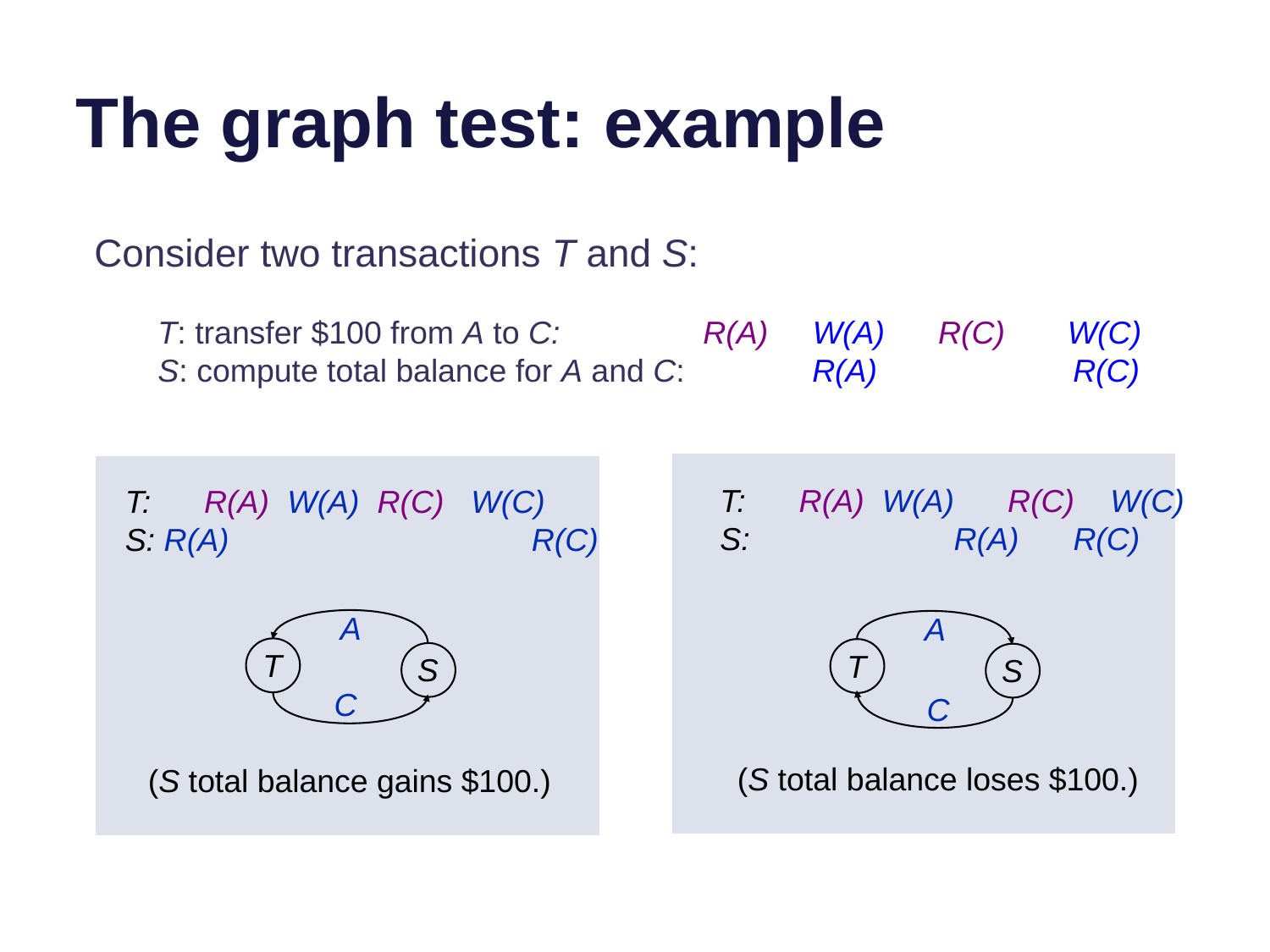

# The graph test: example
Consider two transactions T and S:

T: transfer $100 from A to C:	              R(A)     W(A)      R(C)       W(C)
S: compute total balance for A and C: 	            R(A)                      R(C)

T:      R(A)  W(A)      R(C)    W(C)
S:                       R(A)      R(C)
T:      R(A)  W(A)  R(C)   W(C)
S: R(A)                                  R(C)
A
A

T

T

S

S
C
C
(S total balance loses $100.)
(S total balance gains $100.)